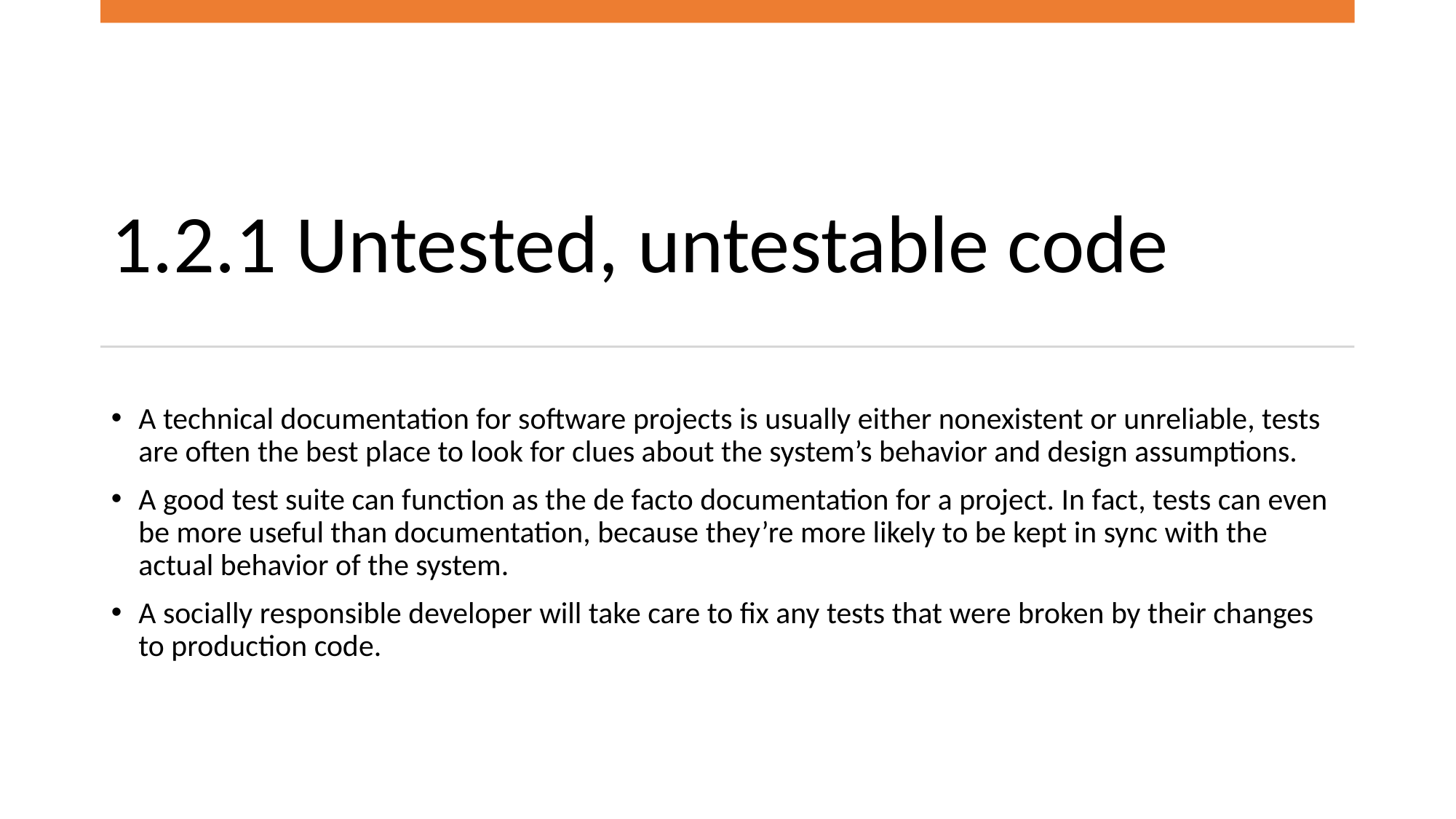

# 1.2.1 Untested, untestable code

A technical documentation for software projects is usually either nonexistent or unreliable, tests are often the best place to look for clues about the system’s behavior and design assumptions.
A good test suite can function as the de facto documentation for a project. In fact, tests can even be more useful than documentation, because they’re more likely to be kept in sync with the actual behavior of the system.
A socially responsible developer will take care to fix any tests that were broken by their changes to production code.